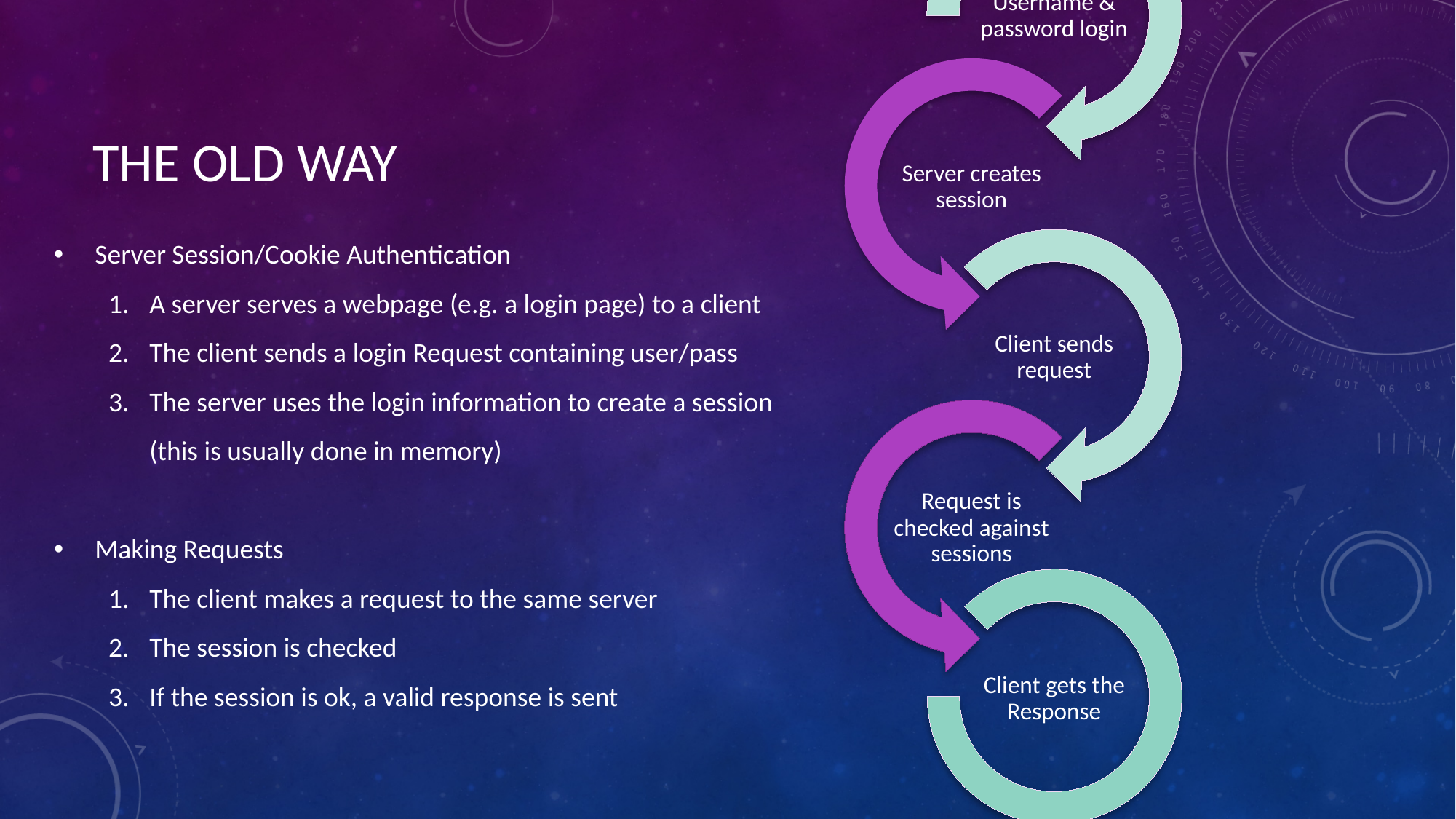

Username & password login
Server creates session
Client sends request
Request is checked against sessions
Client gets the Response
# The old way
Server Session/Cookie Authentication
A server serves a webpage (e.g. a login page) to a client
The client sends a login Request containing user/pass
The server uses the login information to create a session (this is usually done in memory)

Making Requests
The client makes a request to the same server
The session is checked
If the session is ok, a valid response is sent